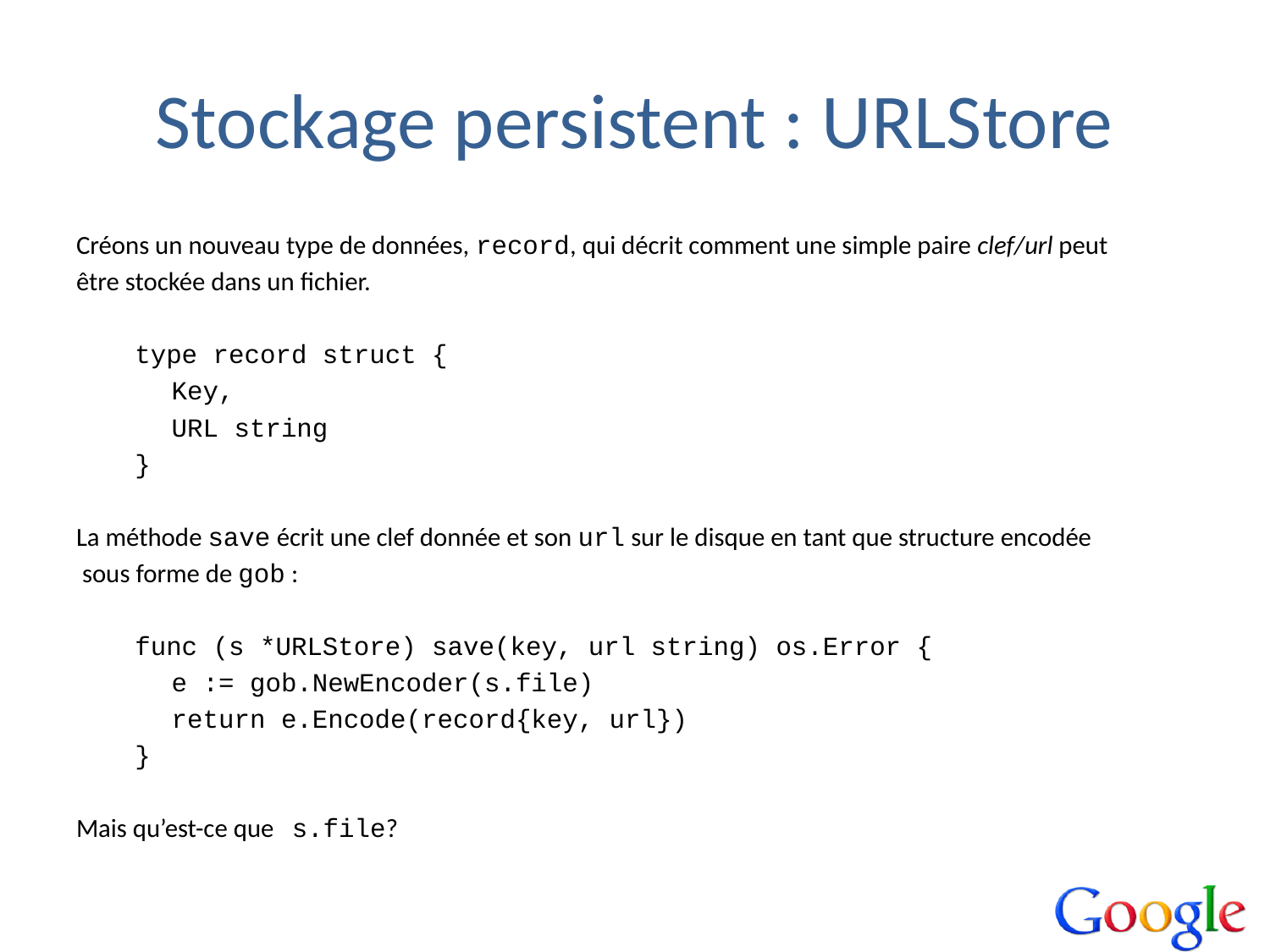

# Stockage persistent : URLStore
Créons un nouveau type de données, record, qui décrit comment une simple paire clef/url peut
être stockée dans un fichier.

type record struct {
	Key,
	URL string
}

La méthode save écrit une clef donnée et son url sur le disque en tant que structure encodée
 sous forme de gob :

func (s *URLStore) save(key, url string) os.Error {
	e := gob.NewEncoder(s.file)
	return e.Encode(record{key, url})
}

Mais qu’est-ce que   s.file?